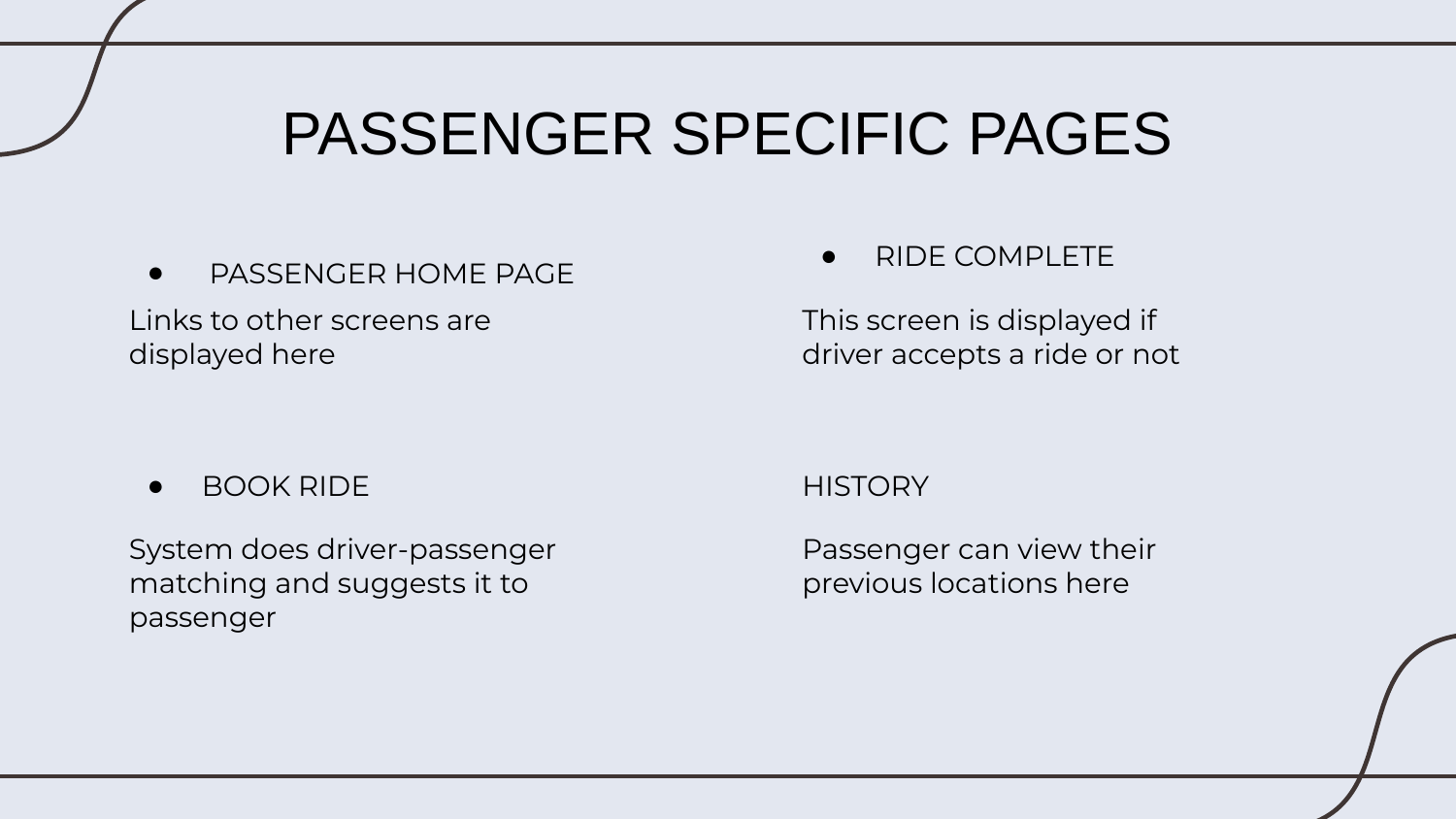

PASSENGER SPECIFIC PAGES
RIDE COMPLETE
 PASSENGER HOME PAGE
Links to other screens are displayed here
This screen is displayed if driver accepts a ride or not
BOOK RIDE
HISTORY
System does driver-passenger matching and suggests it to passenger
Passenger can view their previous locations here